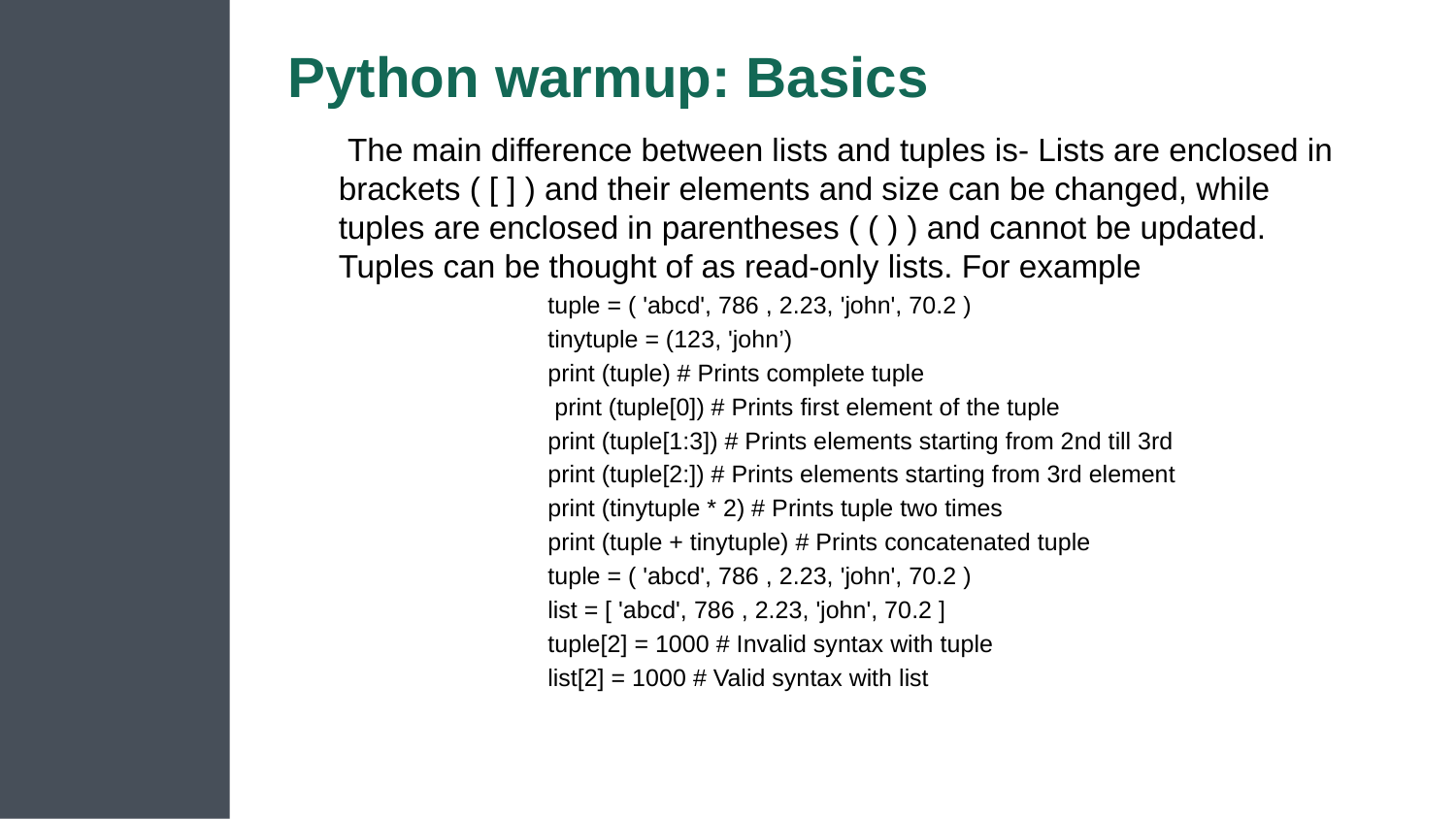

# Python warmup: Basics
 The main difference between lists and tuples is- Lists are enclosed in brackets ( [ ] ) and their elements and size can be changed, while tuples are enclosed in parentheses ( ( ) ) and cannot be updated. Tuples can be thought of as read-only lists. For example
tuple = ( 'abcd', 786 , 2.23, 'john', 70.2 )
tinytuple = (123, 'john’)
print (tuple) # Prints complete tuple
 print (tuple[0]) # Prints first element of the tuple
print (tuple[1:3]) # Prints elements starting from 2nd till 3rd
print (tuple[2:]) # Prints elements starting from 3rd element
print (tinytuple * 2) # Prints tuple two times
print (tuple + tinytuple) # Prints concatenated tuple
tuple = ( 'abcd', 786 , 2.23, 'john', 70.2 )
list = [ 'abcd', 786 , 2.23, 'john', 70.2 ]
tuple[2] = 1000 # Invalid syntax with tuple
list[2] = 1000 # Valid syntax with list